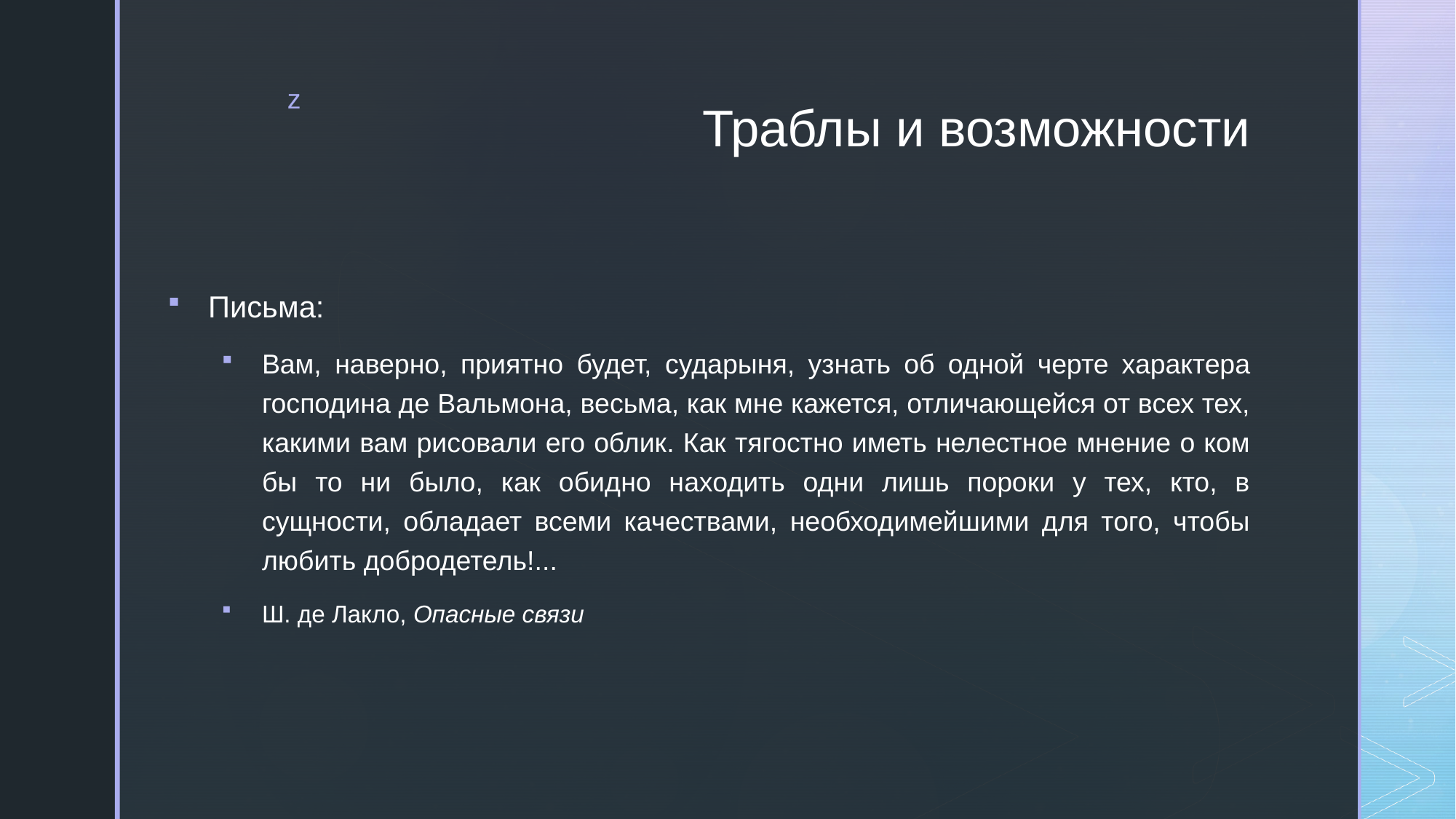

# Траблы и возможности
Письма:
Вам, наверно, приятно будет, сударыня, узнать об одной черте характера господина де Вальмона, весьма, как мне кажется, отличающейся от всех тех, какими вам рисовали его облик. Как тягостно иметь нелестное мнение о ком бы то ни было, как обидно находить одни лишь пороки у тех, кто, в сущности, обладает всеми качествами, необходимейшими для того, чтобы любить добродетель!...
Ш. де Лакло, Опасные связи